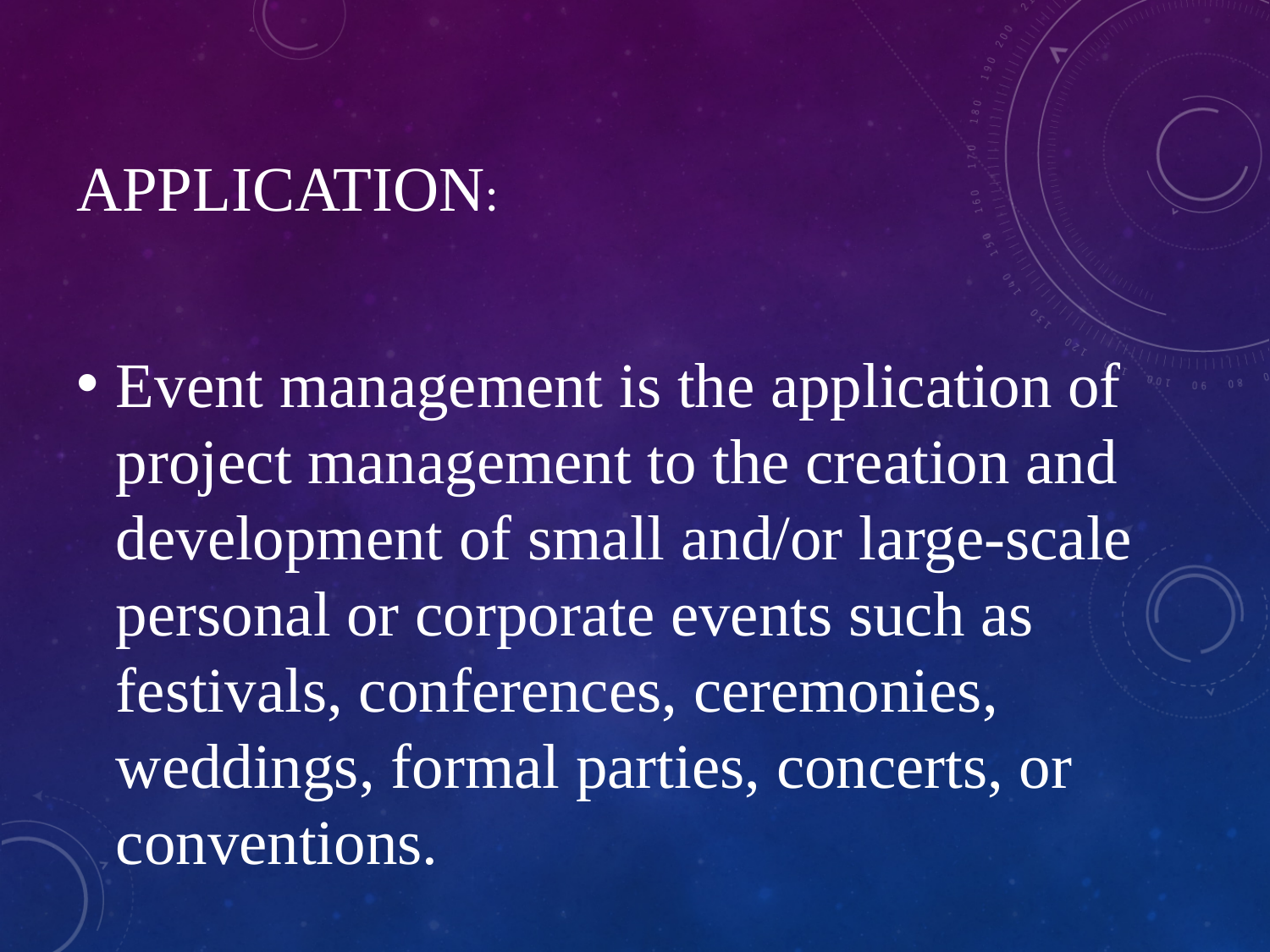

# Application:
Event management is the application of project management to the creation and development of small and/or large-scale personal or corporate events such as festivals, conferences, ceremonies, weddings, formal parties, concerts, or conventions.